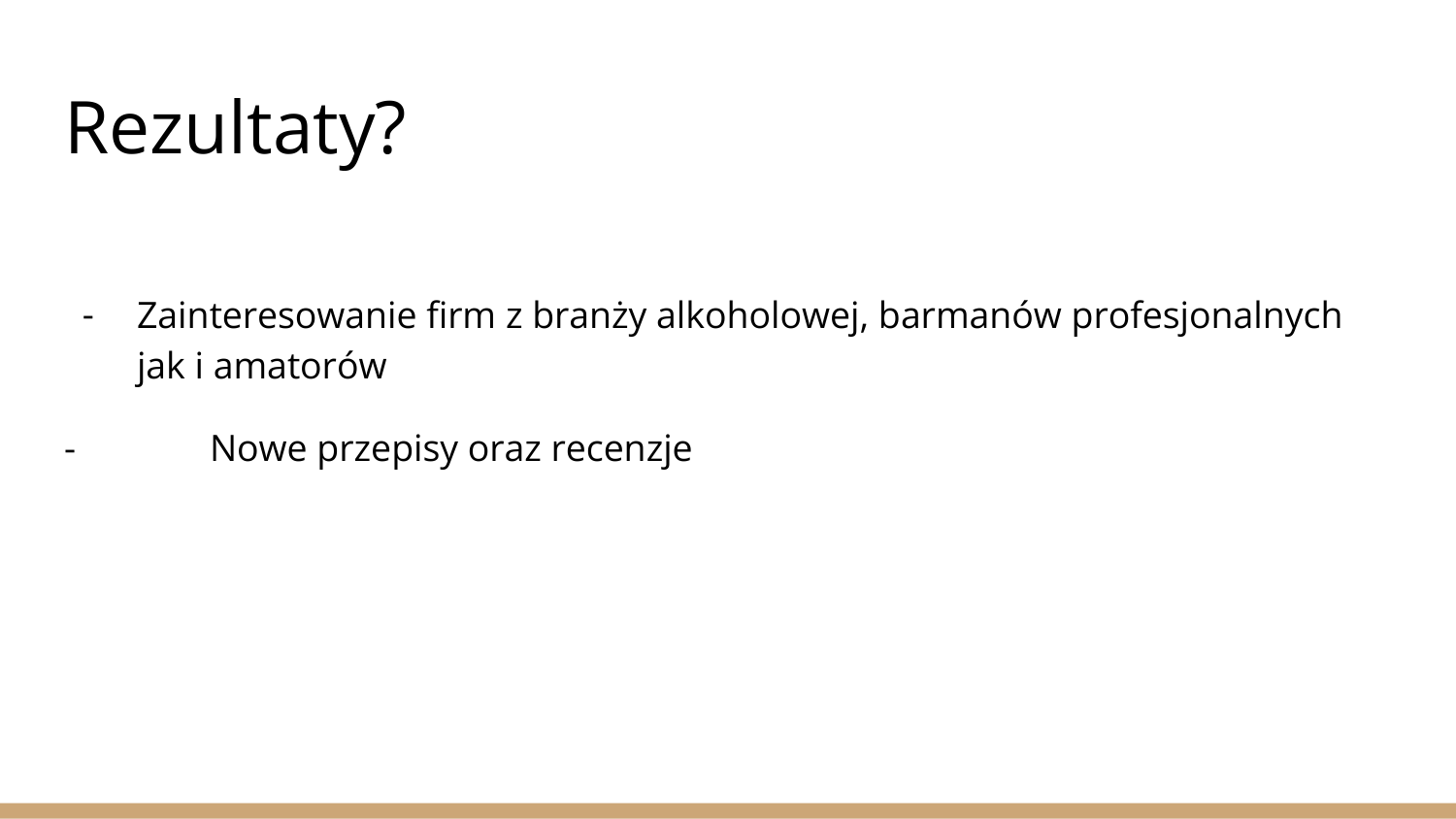

# Rezultaty?

Zainteresowanie firm z branży alkoholowej, barmanów profesjonalnych jak i amatorów
-	Nowe przepisy oraz recenzje